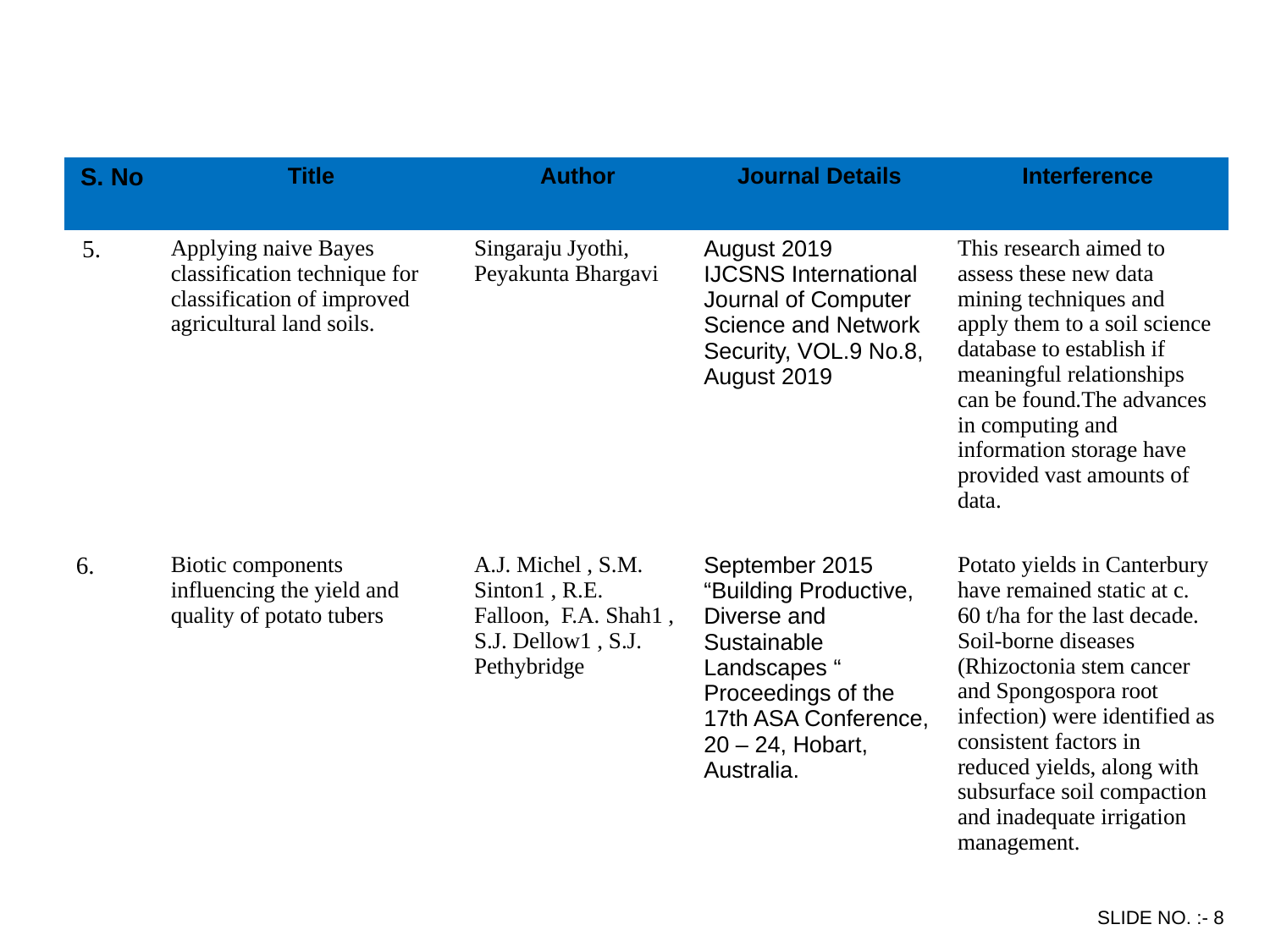

| S. No | Title | Author | Journal Details | Interference |
| --- | --- | --- | --- | --- |
| 5. | Applying naive Bayes classification technique for classification of improved agricultural land soils. | Singaraju Jyothi, Peyakunta Bhargavi | August 2019 IJCSNS International Journal of Computer Science and Network Security, VOL.9 No.8, August 2019 | This research aimed to assess these new data mining techniques and apply them to a soil science database to establish if meaningful relationships can be found.The advances in computing and information storage have provided vast amounts of data. |
| 6. | Biotic components influencing the yield and quality of potato tubers | A.J. Michel , S.M. Sinton1 , R.E. Falloon, F.A. Shah1 , S.J. Dellow1 , S.J. Pethybridge | September 2015 “Building Productive, Diverse and Sustainable Landscapes “ Proceedings of the 17th ASA Conference, 20 – 24, Hobart, Australia. | Potato yields in Canterbury have remained static at c. 60 t/ha for the last decade. Soil-borne diseases (Rhizoctonia stem cancer and Spongospora root infection) were identified as consistent factors in reduced yields, along with subsurface soil compaction and inadequate irrigation management. |
SLIDE NO. :- 8